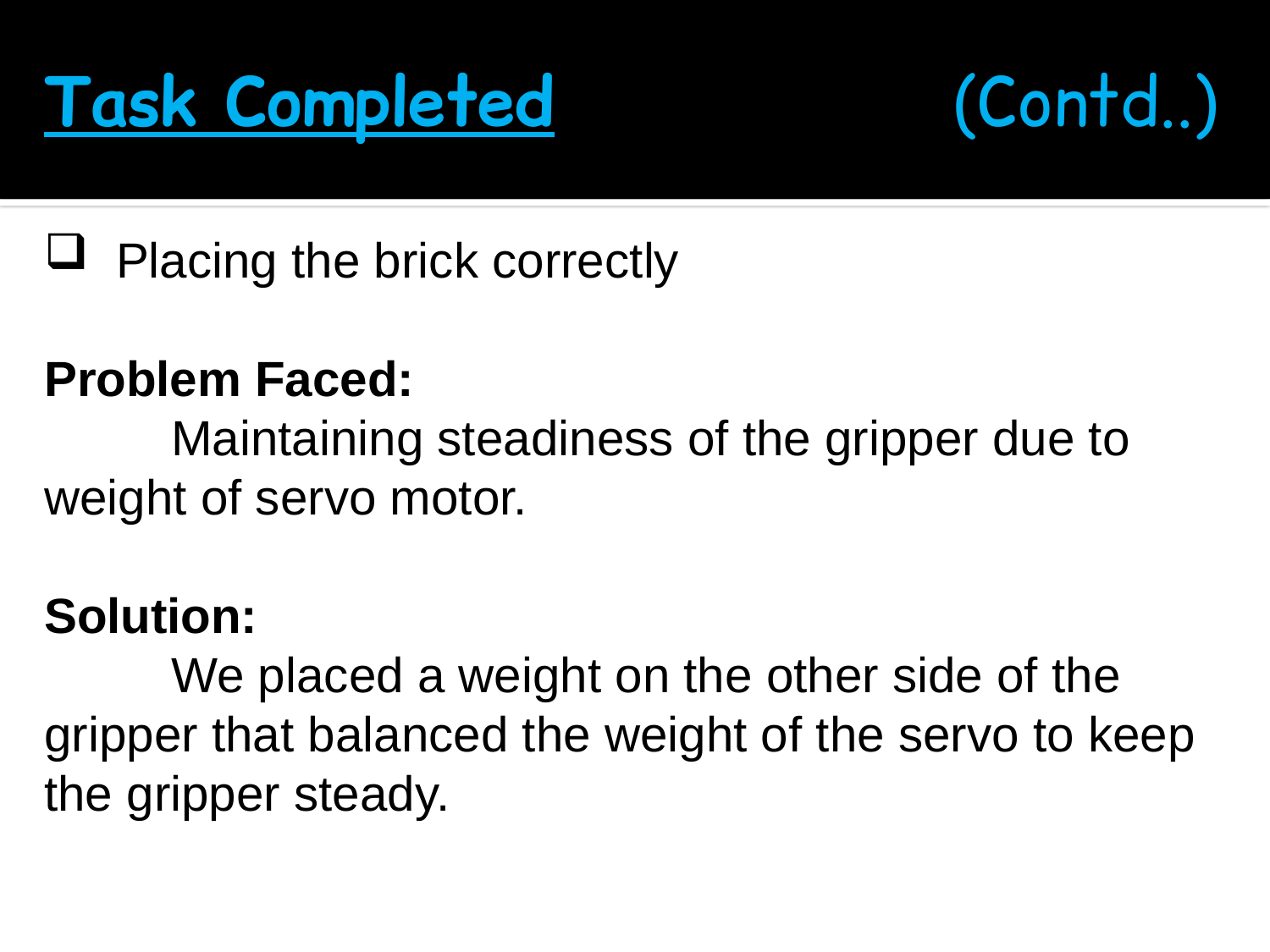

Task Completed			 (Contd..)
  Placing the brick correctly

Problem Faced:
	Maintaining steadiness of the gripper due to weight of servo motor.

Solution:
	We placed a weight on the other side of the gripper that balanced the weight of the servo to keep the gripper steady.